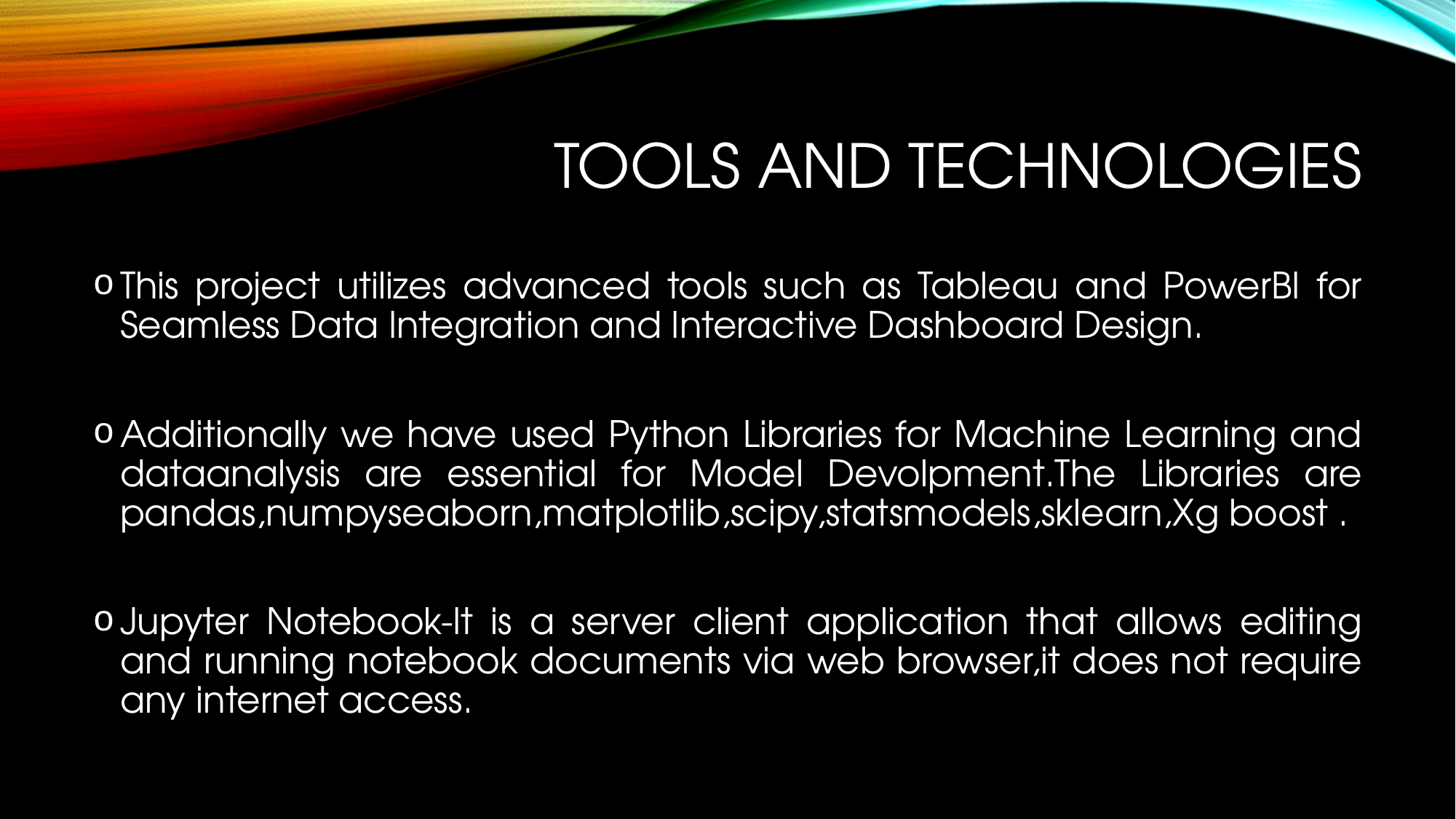

# Tools and technologies
This project utilizes advanced tools such as Tableau and PowerBI for Seamless Data Integration and Interactive Dashboard Design.

Additionally we have used Python Libraries for Machine Learning and dataanalysis are essential for Model Devolpment.The Libraries are pandas,numpyseaborn,matplotlib,scipy,statsmodels,sklearn,Xg boost .

Jupyter Notebook-It is a server client application that allows editing and running notebook documents via web browser,it does not require any internet access.